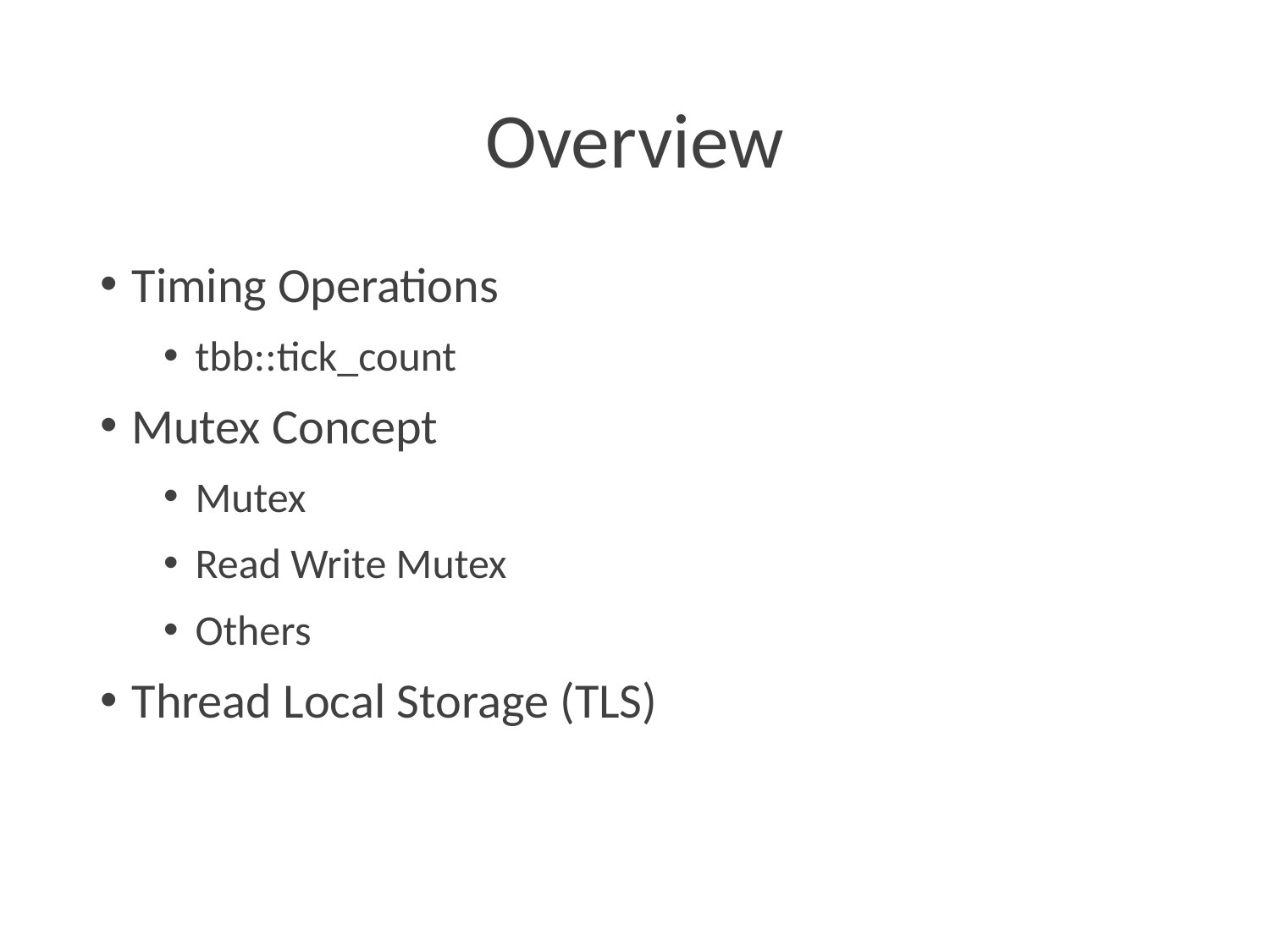

# Overview
Timing Operations
tbb::tick_count
Mutex Concept
Mutex
Read Write Mutex
Others
Thread Local Storage (TLS)